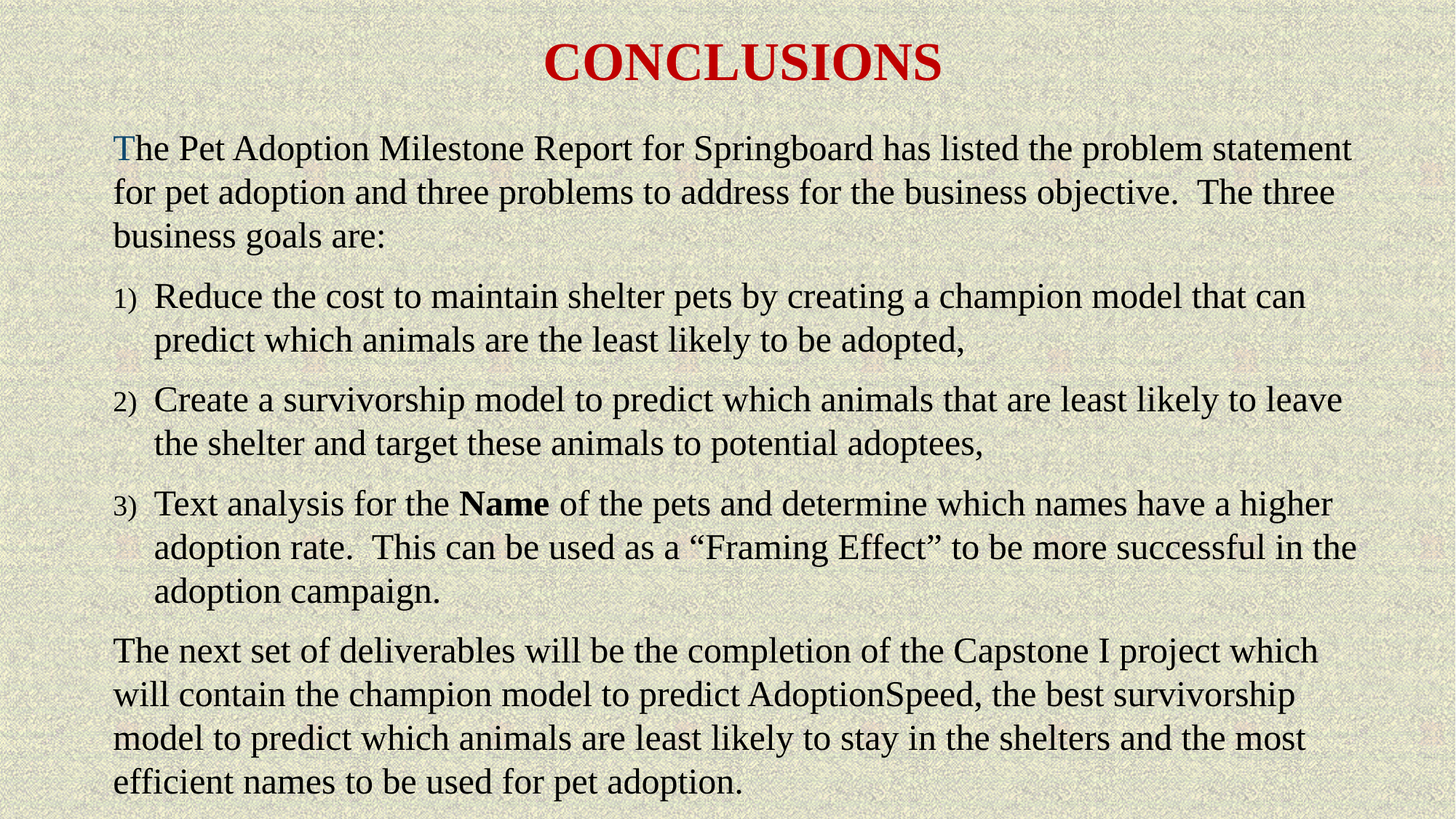

# conclusions
The Pet Adoption Milestone Report for Springboard has listed the problem statement for pet adoption and three problems to address for the business objective.  The three business goals are:
Reduce the cost to maintain shelter pets by creating a champion model that can predict which animals are the least likely to be adopted,
Create a survivorship model to predict which animals that are least likely to leave the shelter and target these animals to potential adoptees,
Text analysis for the Name of the pets and determine which names have a higher adoption rate.  This can be used as a “Framing Effect” to be more successful in the adoption campaign.
The next set of deliverables will be the completion of the Capstone I project which will contain the champion model to predict AdoptionSpeed, the best survivorship model to predict which animals are least likely to stay in the shelters and the most efficient names to be used for pet adoption.